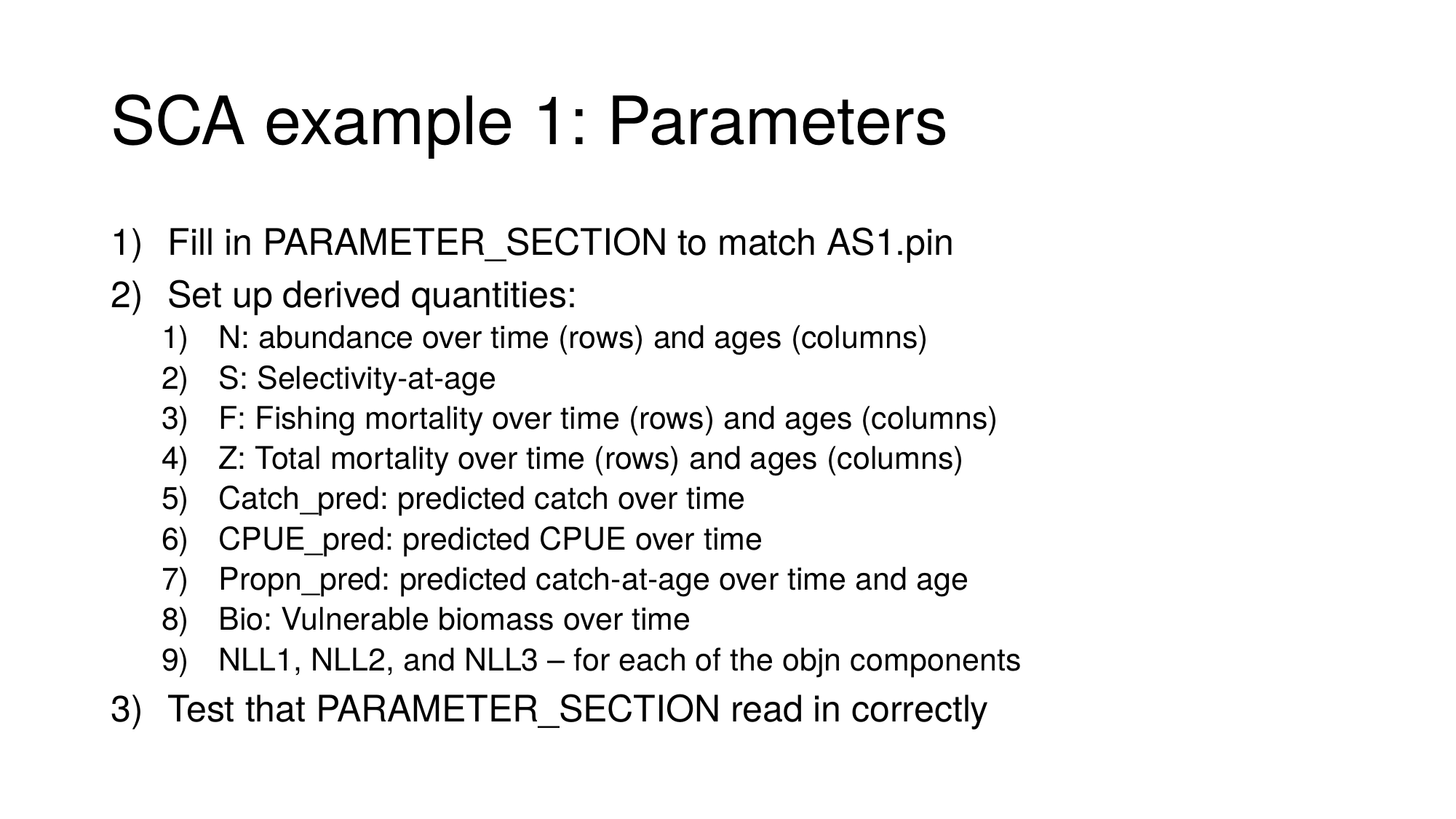

# SCA example 1: Parameters
Fill in PARAMETER_SECTION to match AS1.pin
Set up derived quantities:
N: abundance over time (rows) and ages (columns)
S: Selectivity-at-age
F: Fishing mortality over time (rows) and ages (columns)
Z: Total mortality over time (rows) and ages (columns)
Catch_pred: predicted catch over time
CPUE_pred: predicted CPUE over time
Propn_pred: predicted catch-at-age over time and age
Bio: Vulnerable biomass over time
NLL1, NLL2, and NLL3 – for each of the objn components
Test that PARAMETER_SECTION read in correctly